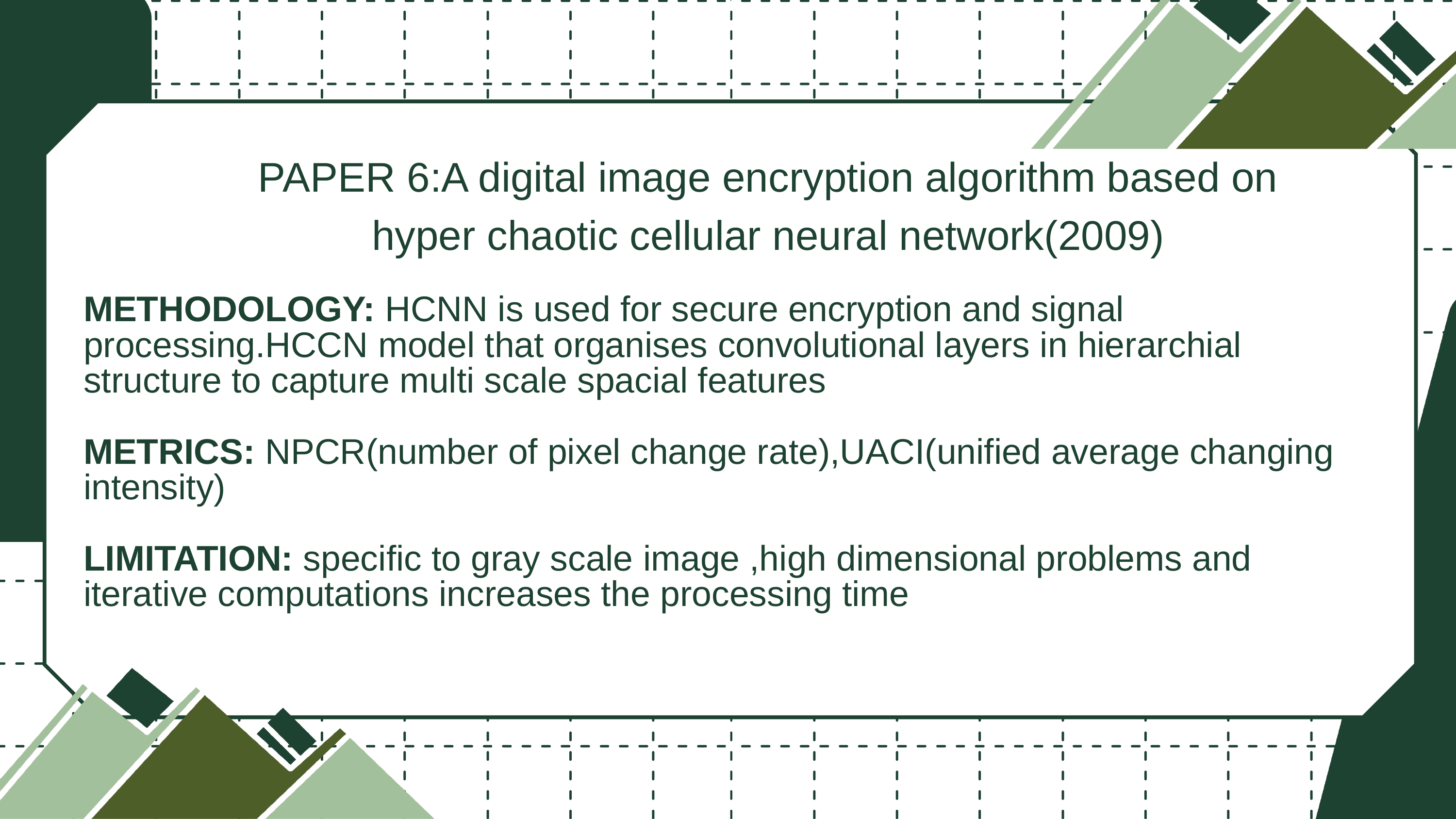

PAPER 6:A digital image encryption algorithm based on hyper chaotic cellular neural network(2009)

METHODOLOGY: HCNN is used for secure encryption and signal processing.HCCN model that organises convolutional layers in hierarchial structure to capture multi scale spacial features

METRICS: NPCR(number of pixel change rate),UACI(unified average changing intensity)

LIMITATION: specific to gray scale image ,high dimensional problems and iterative computations increases the processing time